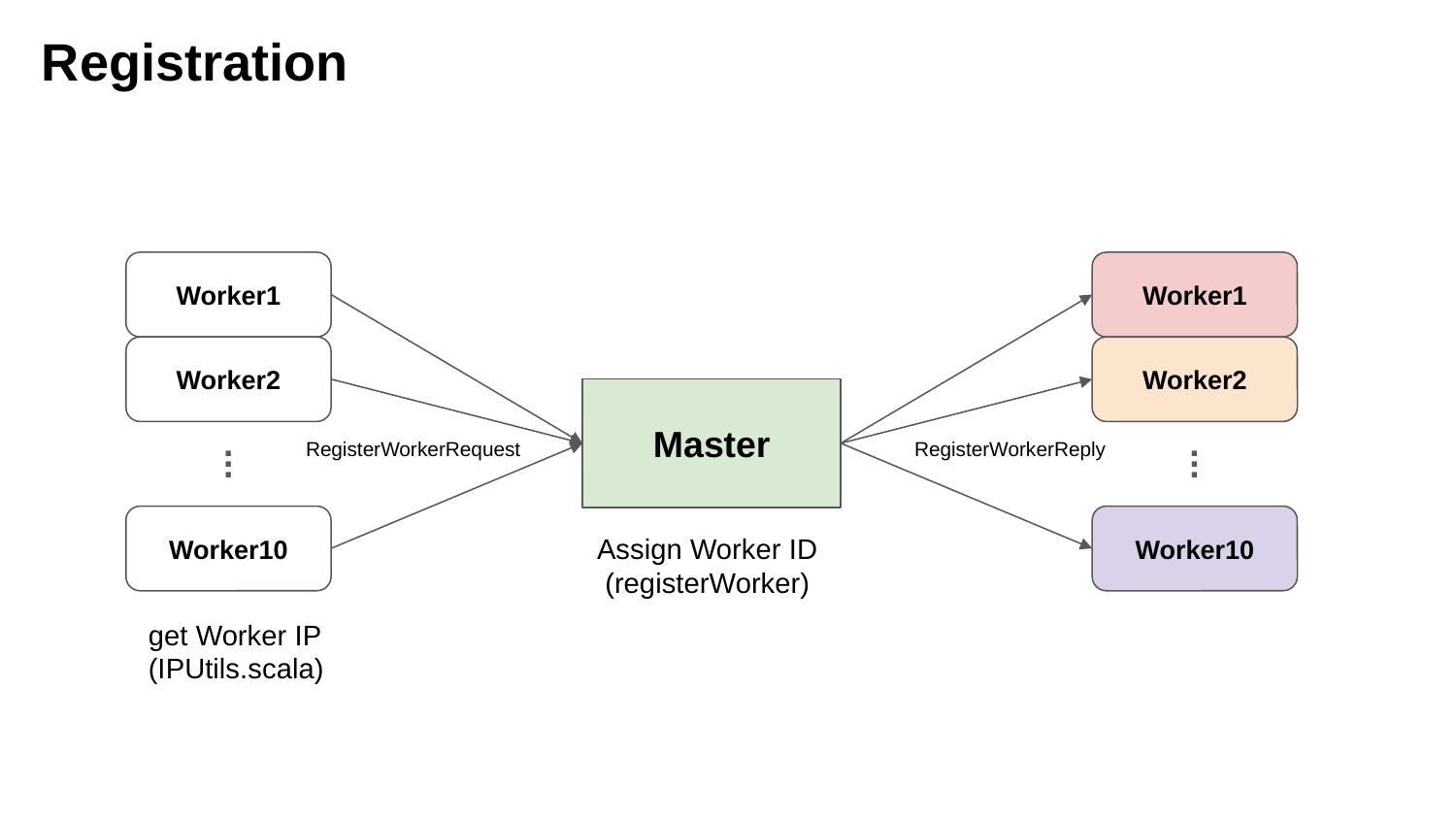

Registration

Worker1
Worker1
Worker2
Worker2
Master
RegisterWorkerRequest
RegisterWorkerReply
.
.
.
.
.
.
Worker10
Worker10
Assign Worker ID
 (registerWorker)
 get Worker IP
 (IPUtils.scala)